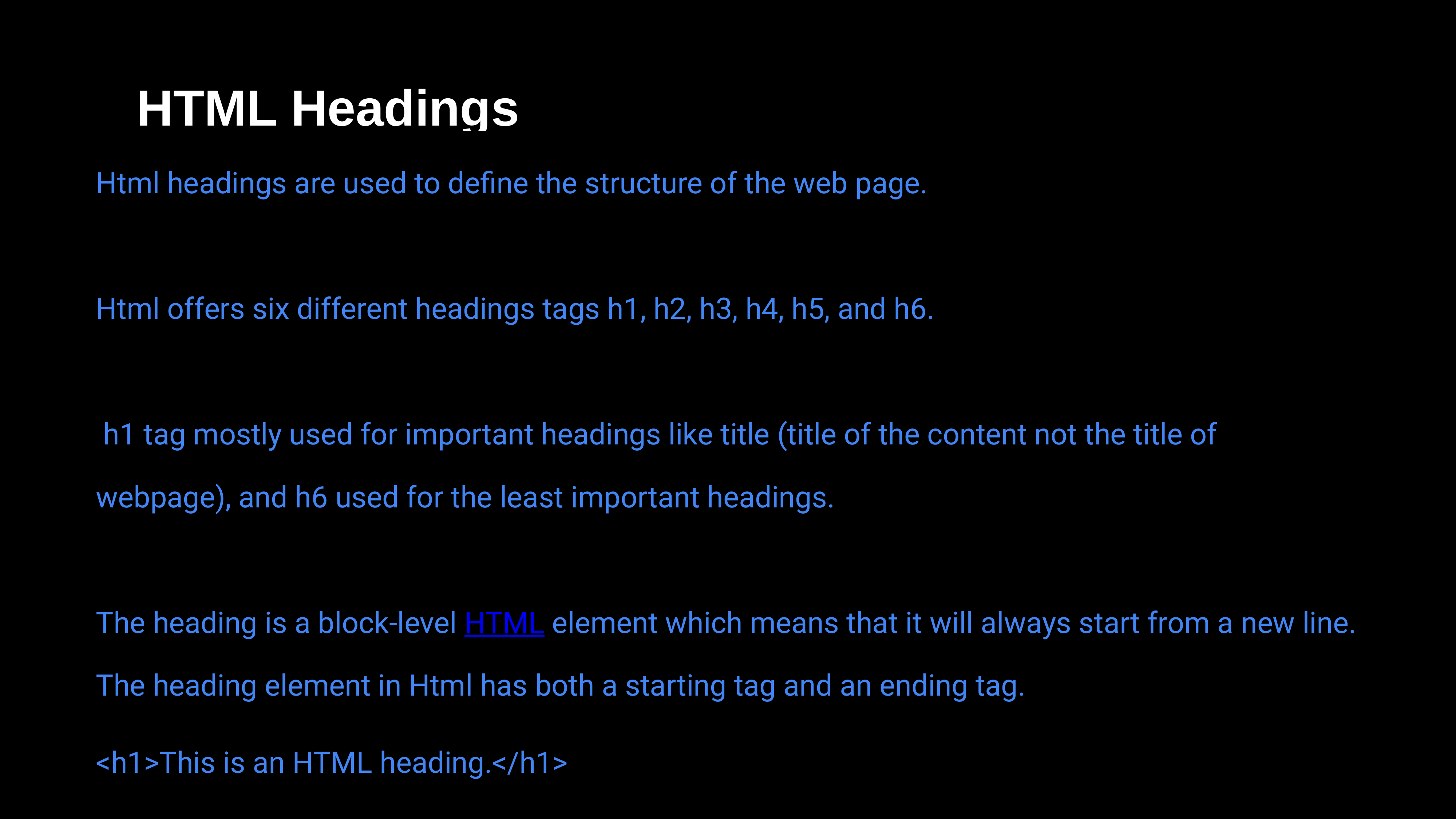

HTML Headings
Html headings are used to define the structure of the web page.

Html offers six different headings tags h1, h2, h3, h4, h5, and h6.

 h1 tag mostly used for important headings like title (title of the content not the title of webpage), and h6 used for the least important headings.

The heading is a block-level HTML element which means that it will always start from a new line. The heading element in Html has both a starting tag and an ending tag.
<h1>This is an HTML heading.</h1>